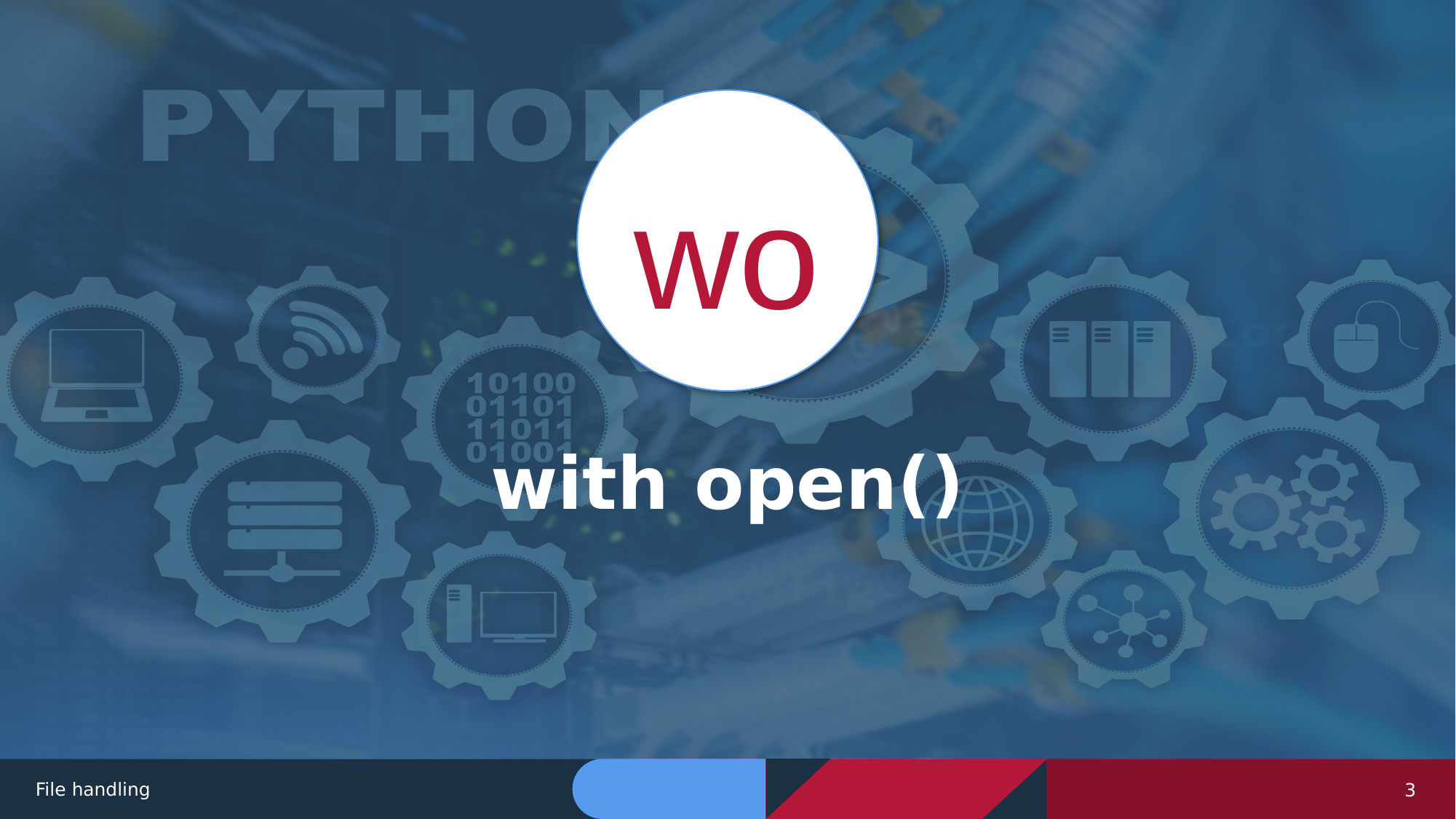

wo
# with open()
File handling
3